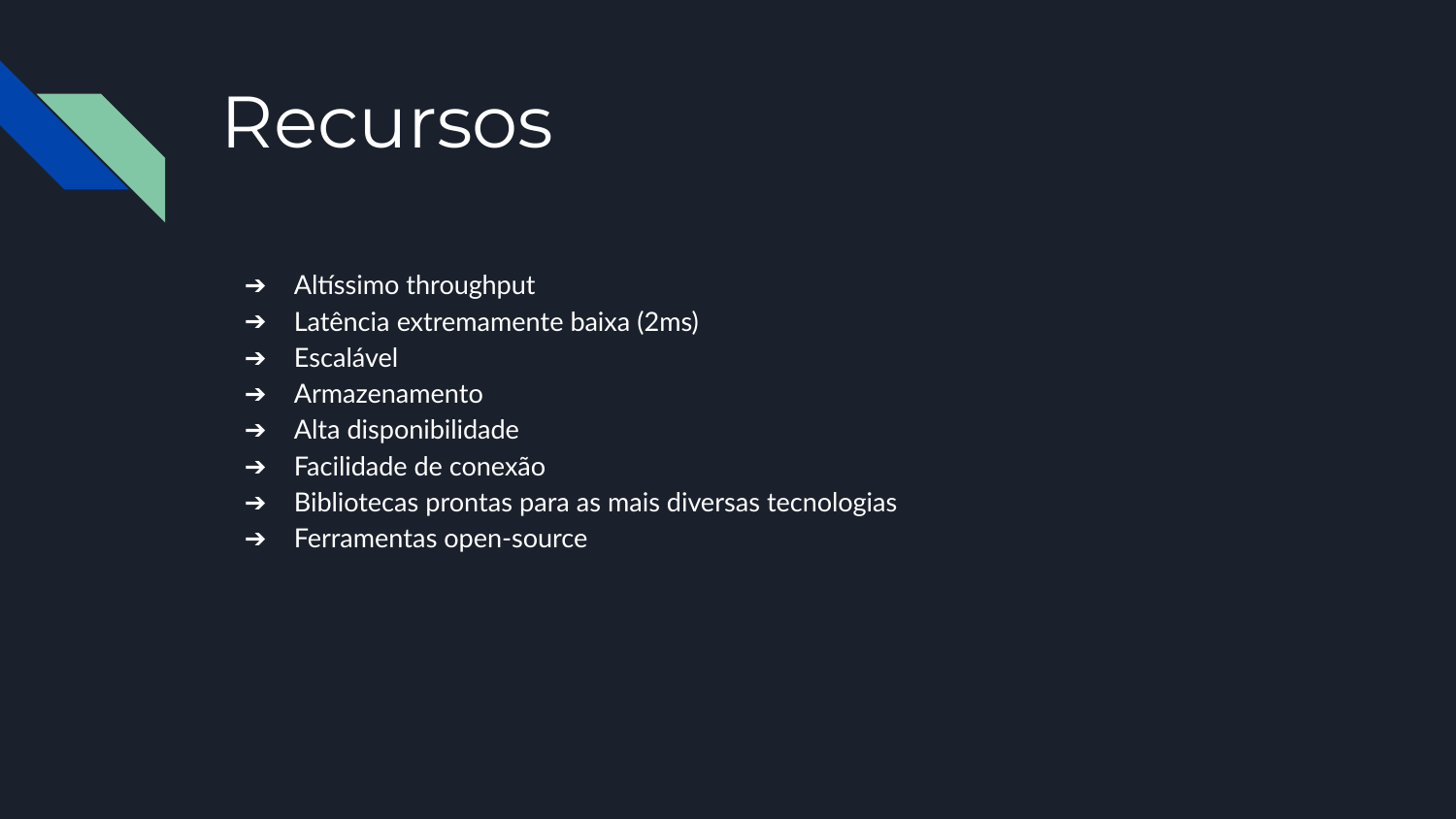

# Recursos
Altíssimo throughput
Latência extremamente baixa (2ms)
Escalável
Armazenamento
Alta disponibilidade
Facilidade de conexão
Bibliotecas prontas para as mais diversas tecnologias
Ferramentas open-source